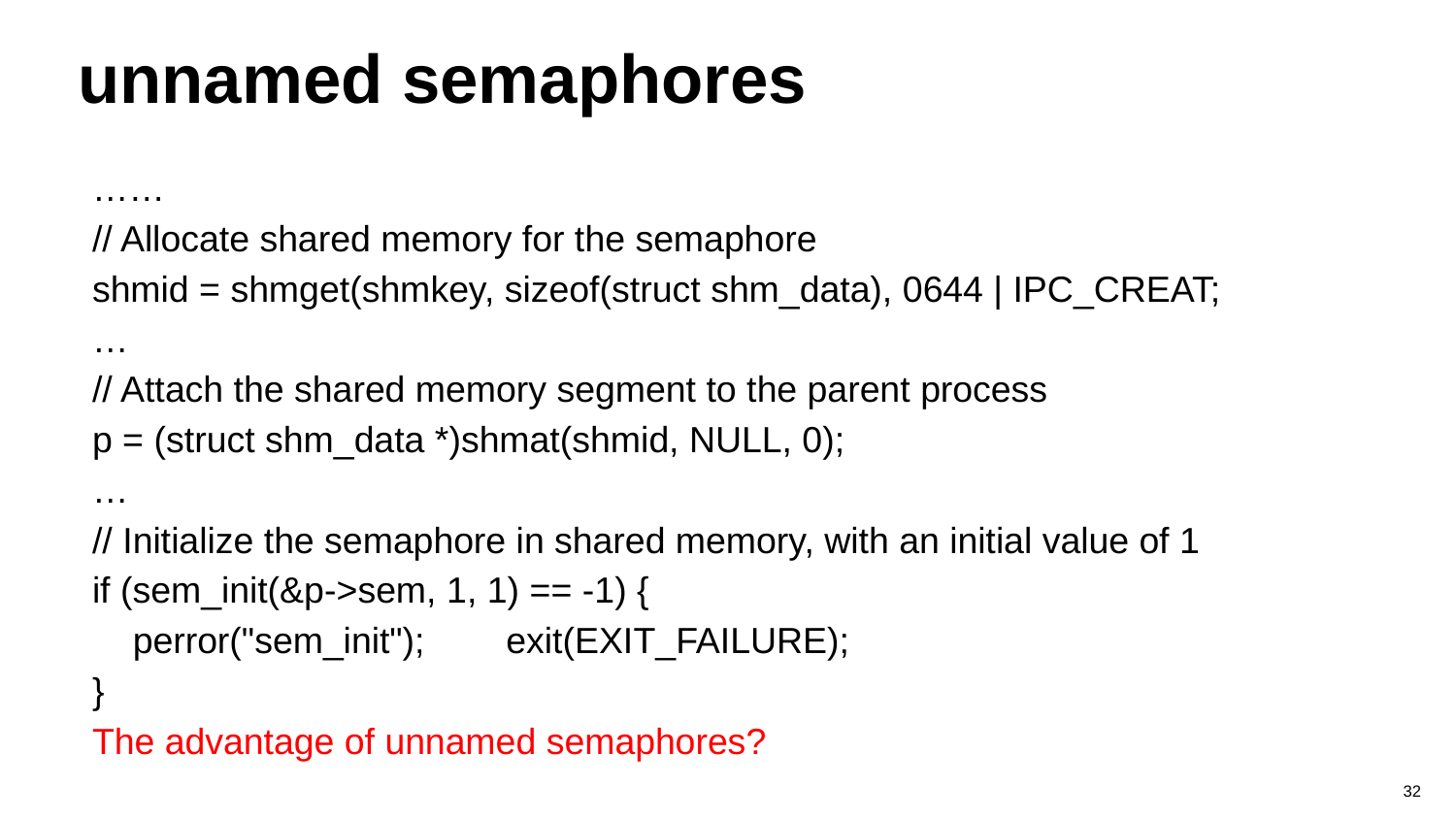

# unnamed semaphores
……
// Allocate shared memory for the semaphore
shmid = shmget(shmkey, sizeof(struct shm_data), 0644 | IPC_CREAT;
…
// Attach the shared memory segment to the parent process
p = (struct shm_data *)shmat(shmid, NULL, 0);
…
// Initialize the semaphore in shared memory, with an initial value of 1
if (sem_init(&p->sem, 1, 1) == -1) {
    perror("sem_init");        exit(EXIT_FAILURE);
}
The advantage of unnamed semaphores?

32